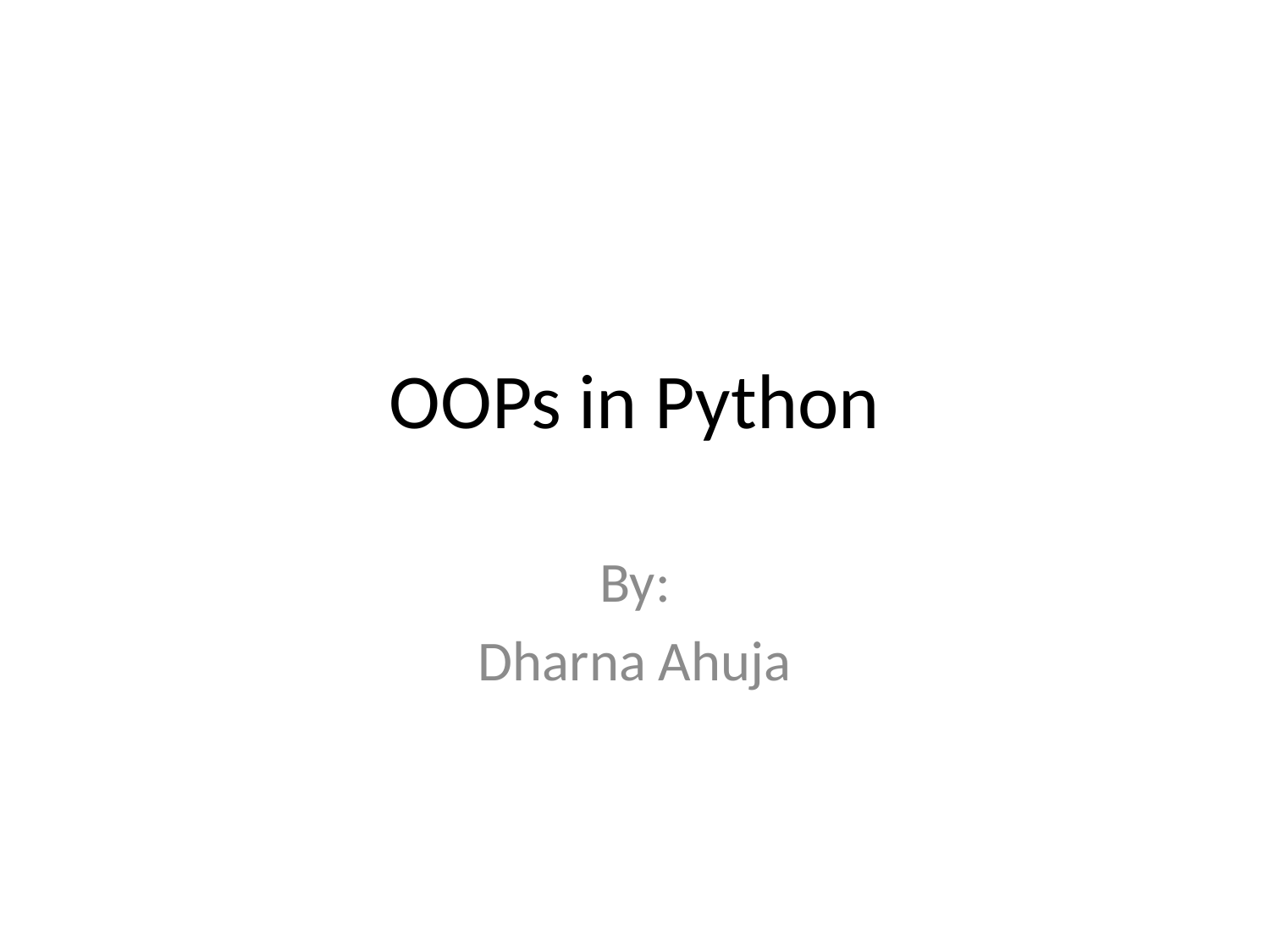

# OOPs in Python
By:
Dharna Ahuja